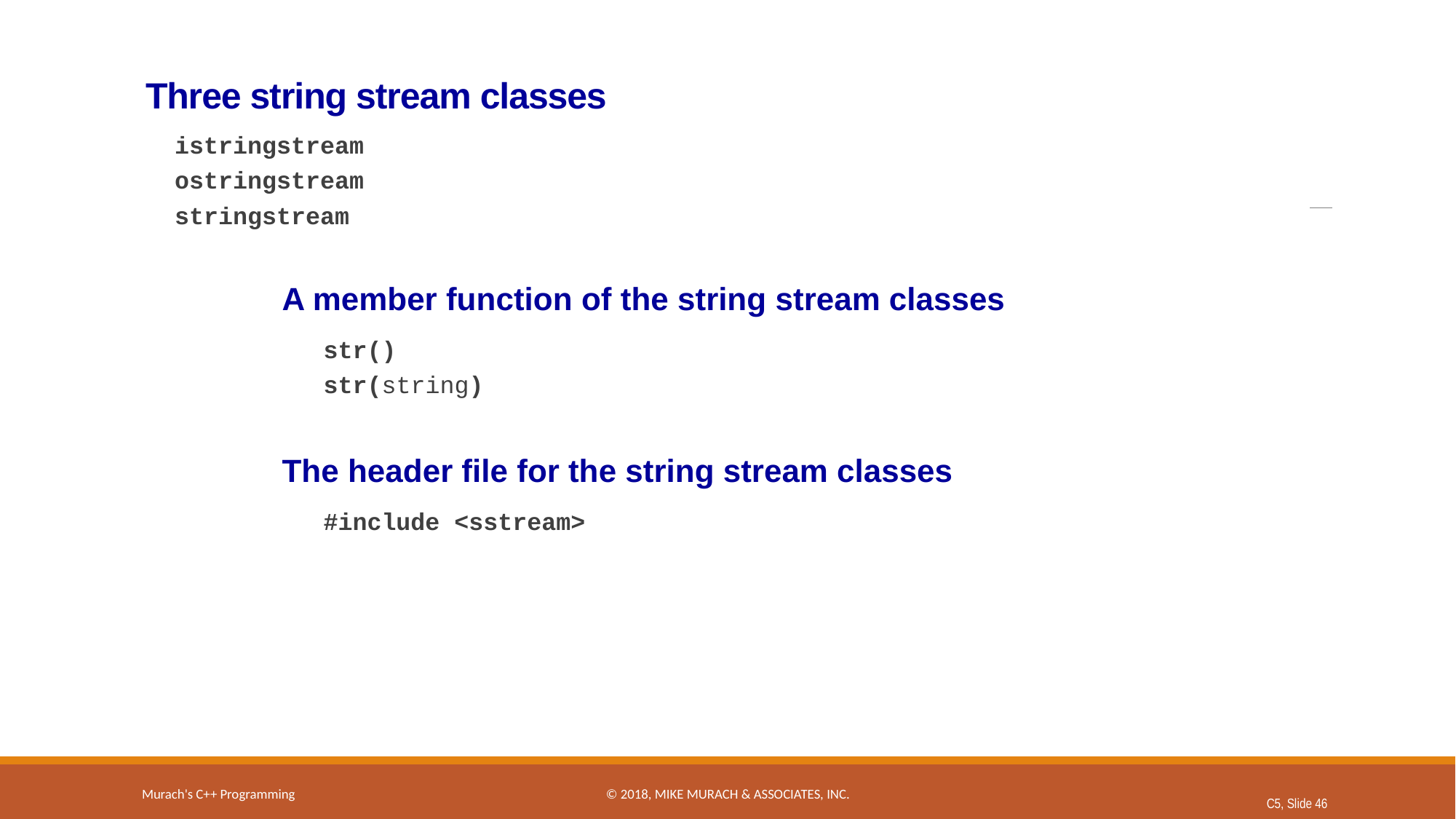

# Three string stream classes
istringstream
ostringstream
stringstream

A member function of the string stream classes

str()
str(string)

The header file for the string stream classes

#include <sstream>

Murach's C++ Programming
© 2018, Mike Murach & Associates, Inc.

C5, Slide 46